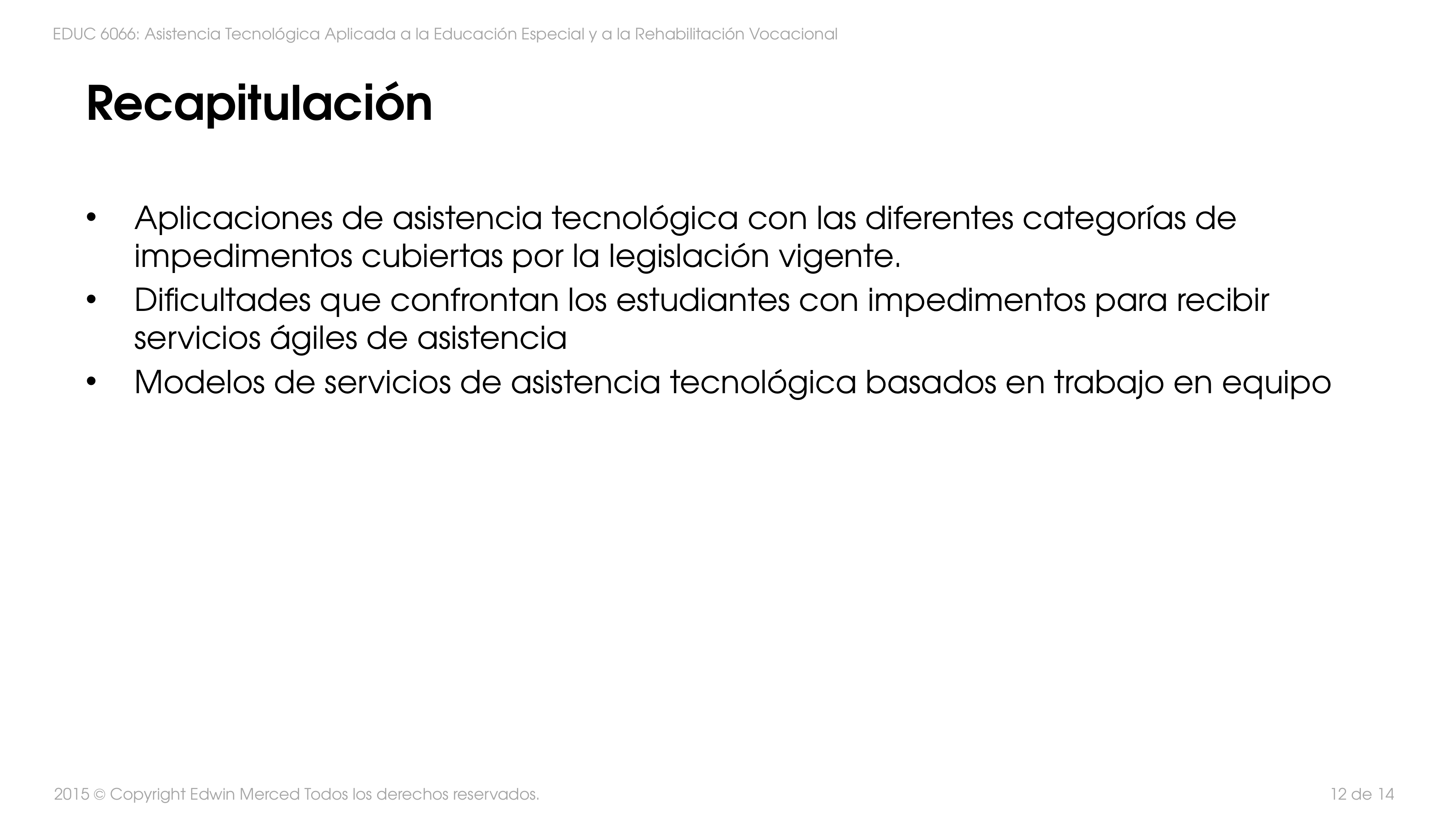

EDUC 6066: Asistencia Tecnológica Aplicada a la Educación Especial y a la Rehabilitación Vocacional
# Recapitulación
Aplicaciones de asistencia tecnológica con las diferentes categorías de impedimentos cubiertas por la legislación vigente.
Dificultades que confrontan los estudiantes con impedimentos para recibir servicios ágiles de asistencia
Modelos de servicios de asistencia tecnológica basados en trabajo en equipo

2015 © Copyright Edwin Merced Todos los derechos reservados.
12 de 14